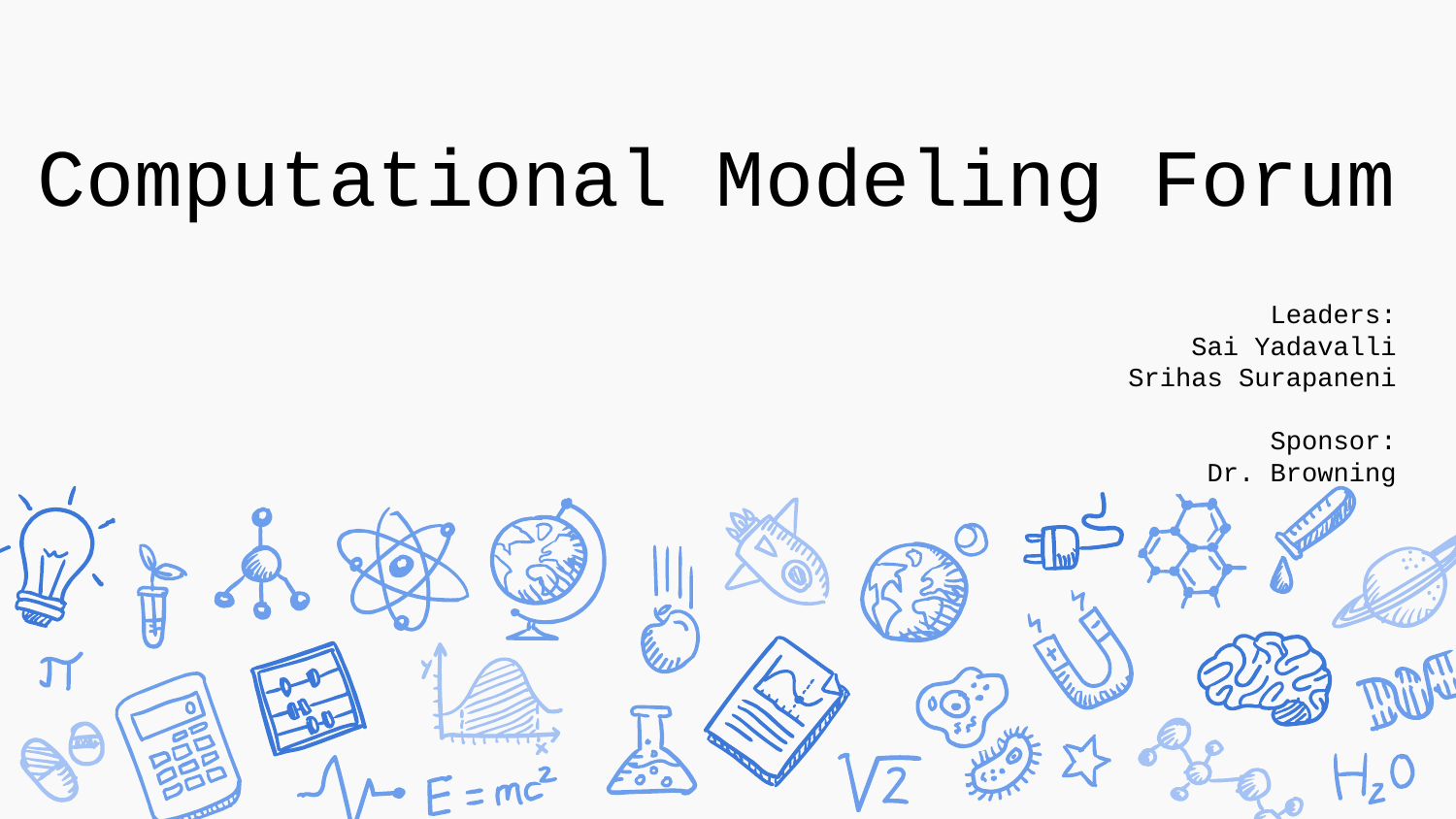

# Computational Modeling Forum
Leaders:
Sai Yadavalli
Srihas Surapaneni
Sponsor:
Dr. Browning